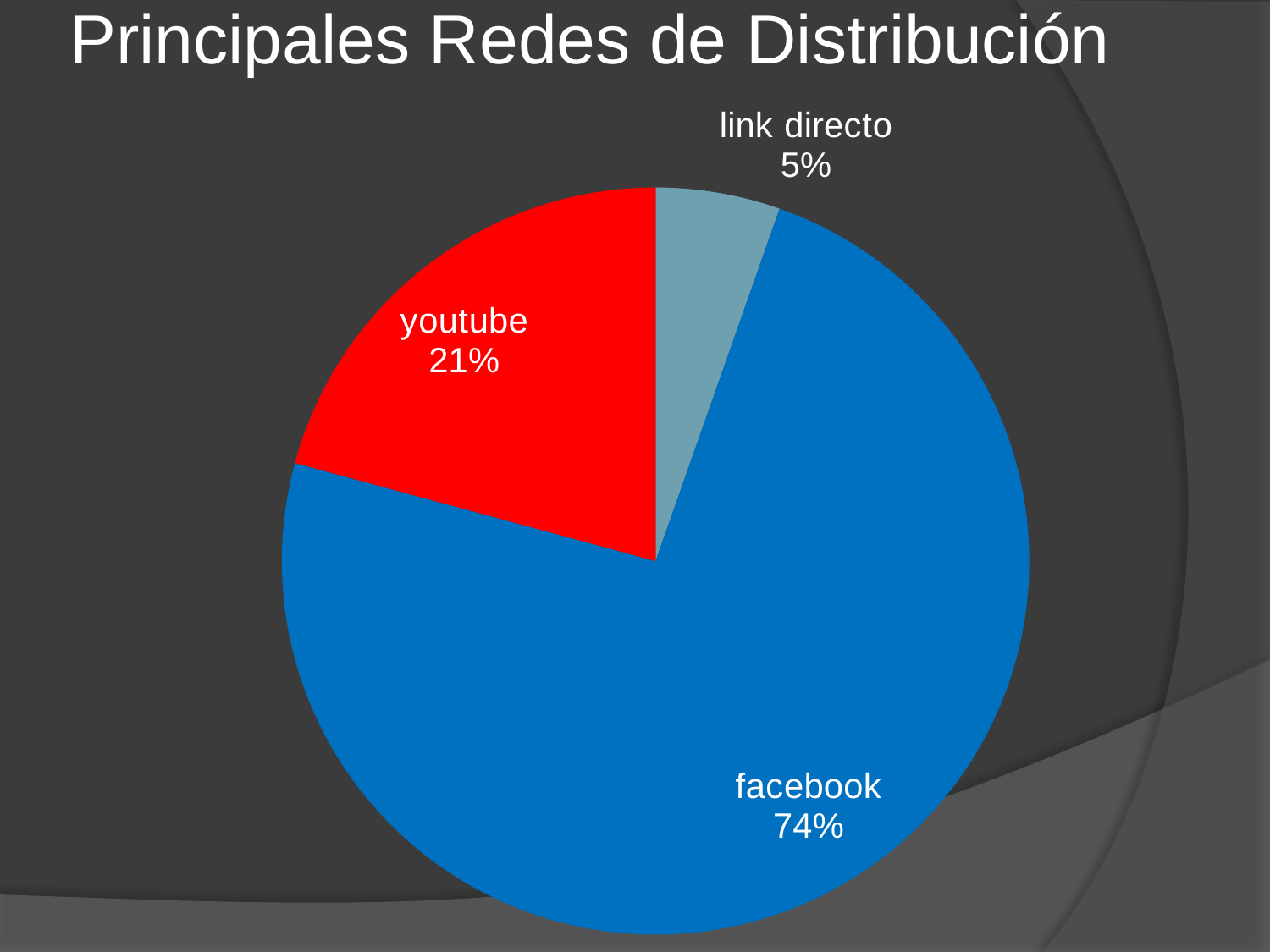

# Principales Redes de Distribución

### Chart

| Category |  |
|---|---|
| link directo | 7.0 |
| facebook | 96.0 |
| youtube | 27.0 |